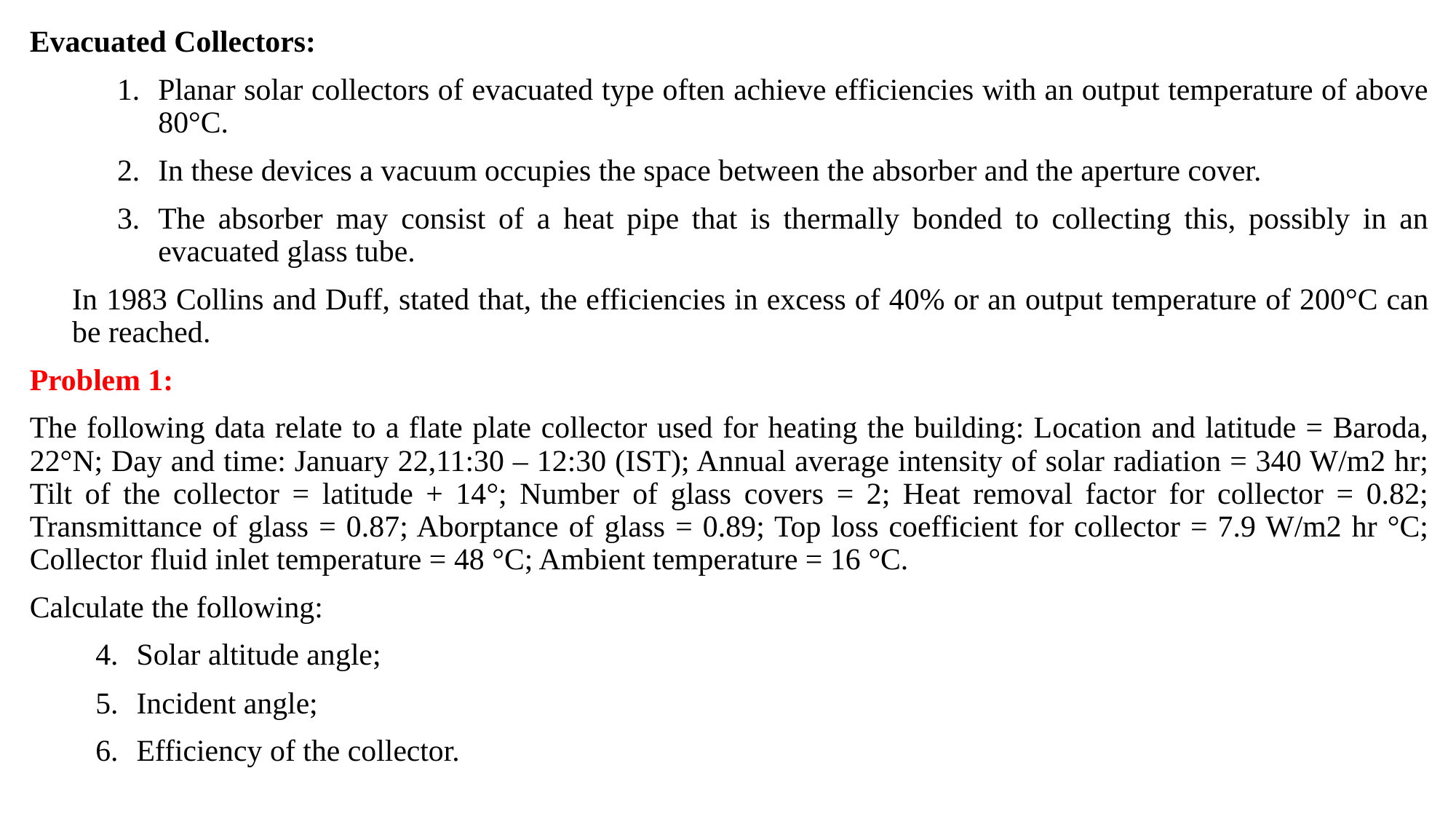

Evacuated Collectors:
Planar solar collectors of evacuated type often achieve efficiencies with an output temperature of above 80°C.
In these devices a vacuum occupies the space between the absorber and the aperture cover.
The absorber may consist of a heat pipe that is thermally bonded to collecting this, possibly in an evacuated glass tube.
In 1983 Collins and Duff, stated that, the efficiencies in excess of 40% or an output temperature of 200°C can be reached.
Problem 1:
The following data relate to a flate plate collector used for heating the building: Location and latitude = Baroda, 22°N; Day and time: January 22,11:30 – 12:30 (IST); Annual average intensity of solar radiation = 340 W/m2 hr; Tilt of the collector = latitude + 14°; Number of glass covers = 2; Heat removal factor for collector = 0.82; Transmittance of glass = 0.87; Aborptance of glass = 0.89; Top loss coefficient for collector = 7.9 W/m2 hr °C; Collector fluid inlet temperature = 48 °C; Ambient temperature = 16 °C.
Calculate the following:
Solar altitude angle;
Incident angle;
Efficiency of the collector.